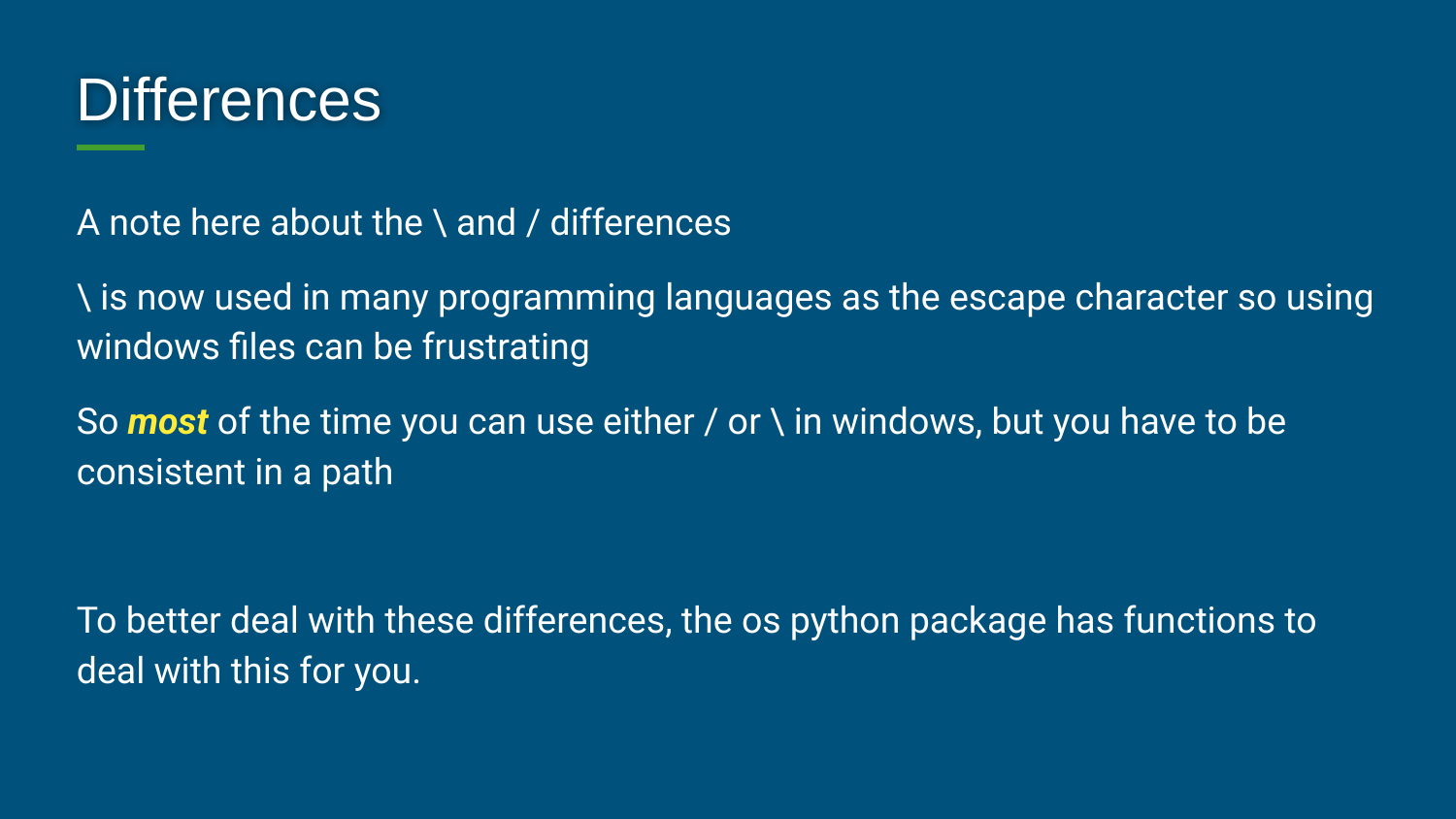

# Differences
A note here about the \ and / differences
\ is now used in many programming languages as the escape character so using windows files can be frustrating
So most of the time you can use either / or \ in windows, but you have to be consistent in a path

To better deal with these differences, the os python package has functions to deal with this for you.